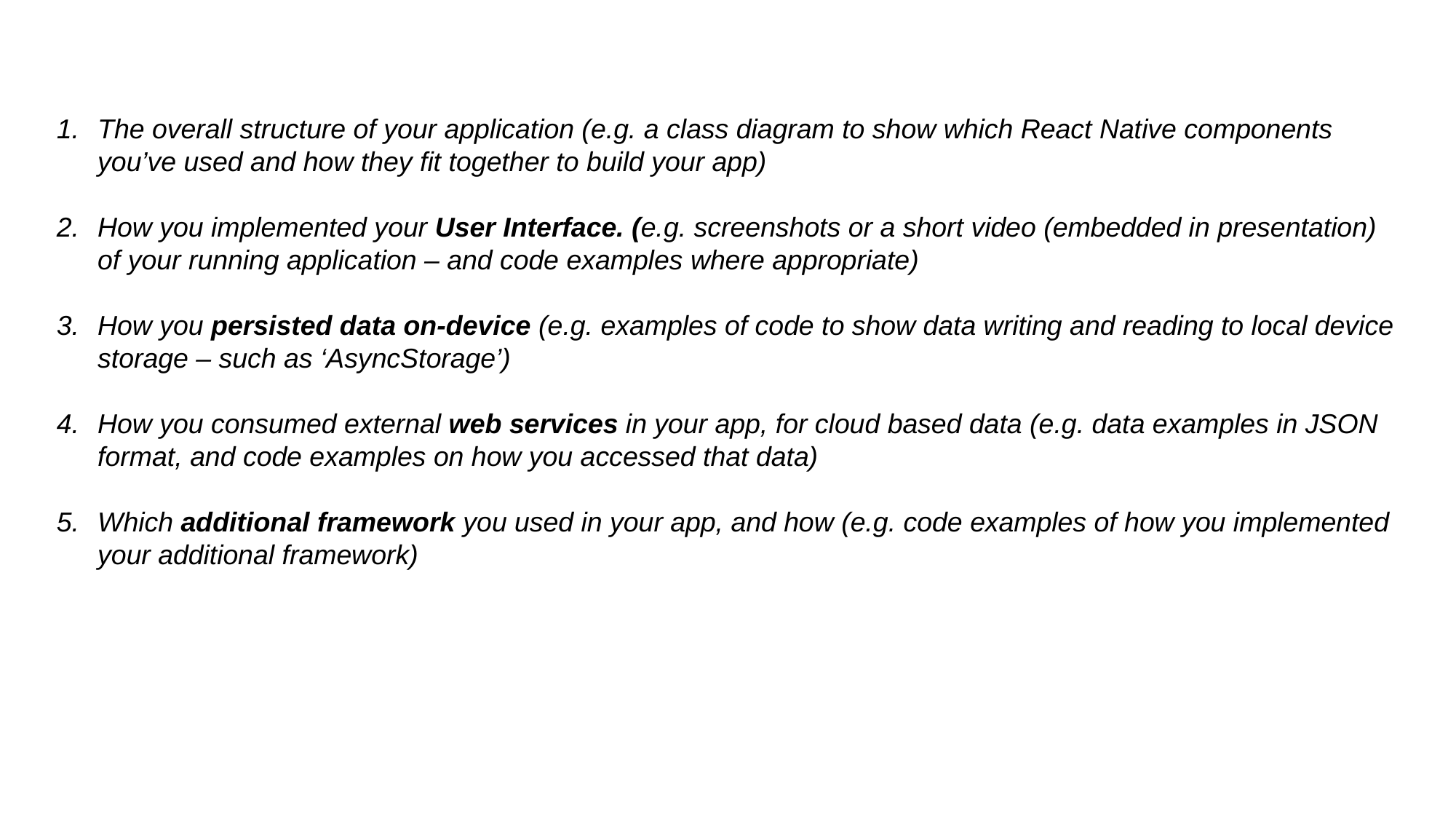

The overall structure of your application (e.g. a class diagram to show which React Native components you’ve used and how they fit together to build your app)

How you implemented your User Interface. (e.g. screenshots or a short video (embedded in presentation) of your running application – and code examples where appropriate)

How you persisted data on-device (e.g. examples of code to show data writing and reading to local device storage – such as ‘AsyncStorage’)

How you consumed external web services in your app, for cloud based data (e.g. data examples in JSON format, and code examples on how you accessed that data)

Which additional framework you used in your app, and how (e.g. code examples of how you implemented your additional framework)